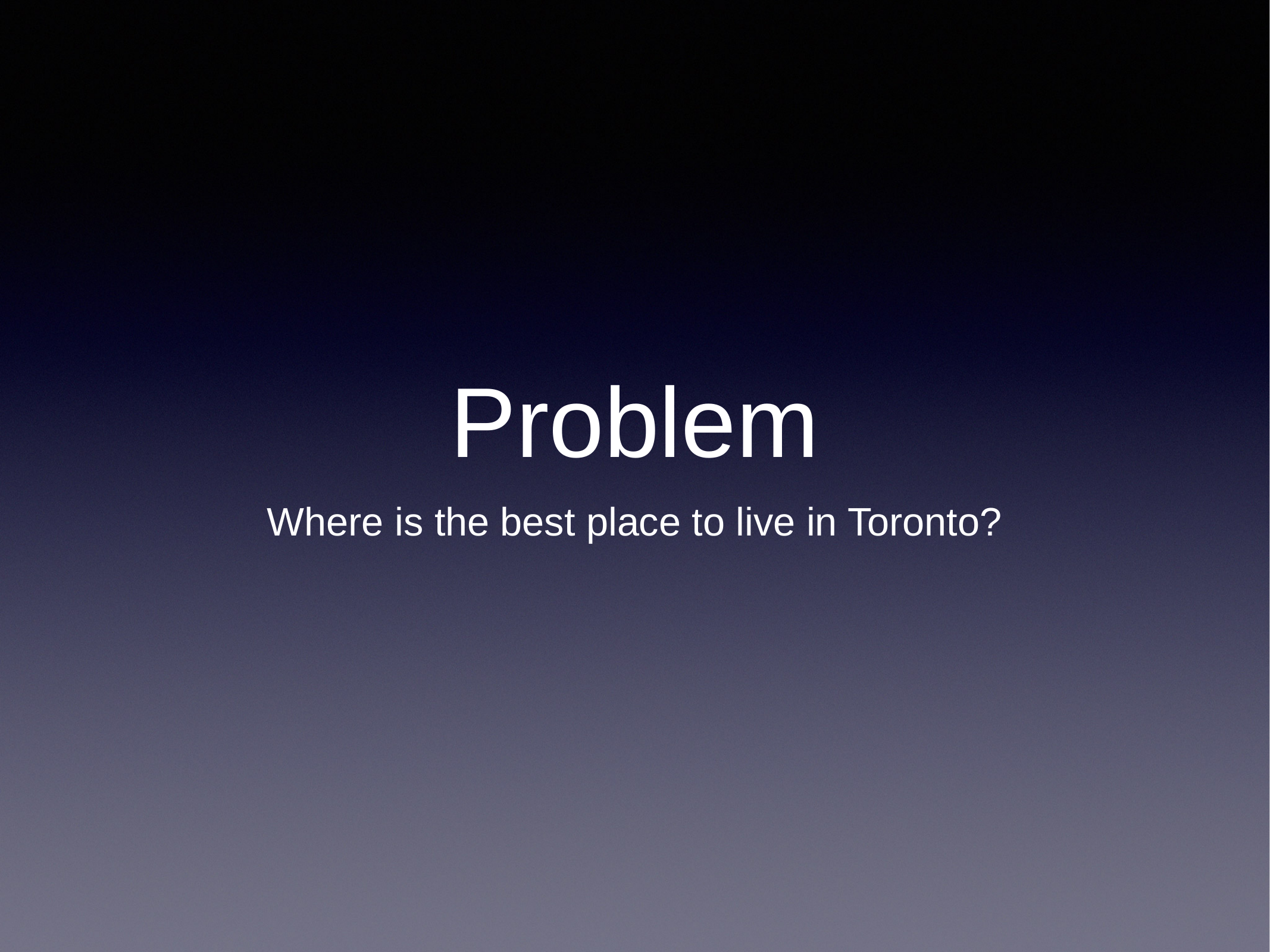

# Problem
Where is the best place to live in Toronto?